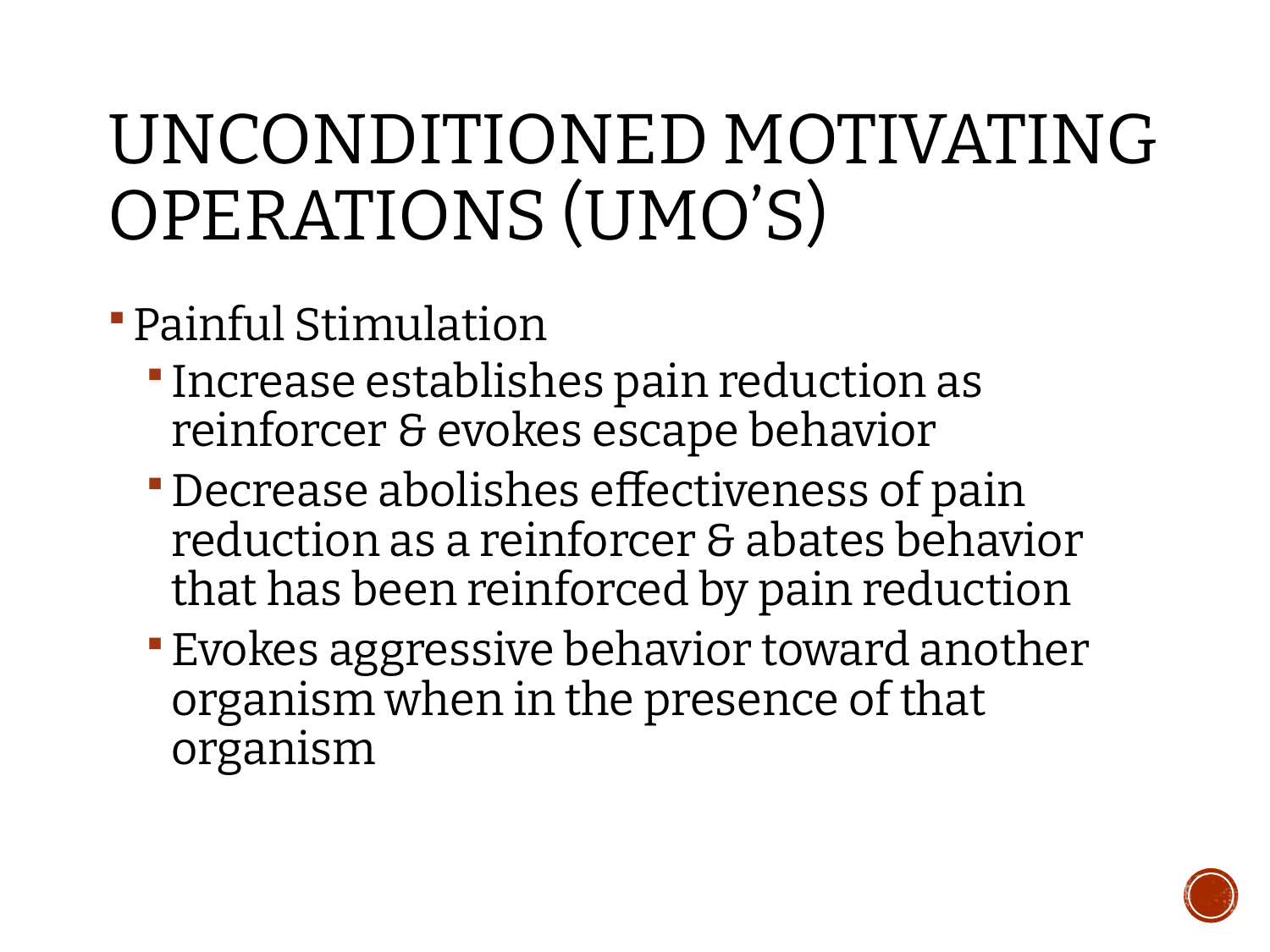

# Unconditioned Motivating Operations (UMO’s)
Painful Stimulation
Increase establishes pain reduction as reinforcer & evokes escape behavior
Decrease abolishes effectiveness of pain reduction as a reinforcer & abates behavior that has been reinforced by pain reduction
Evokes aggressive behavior toward another organism when in the presence of that organism